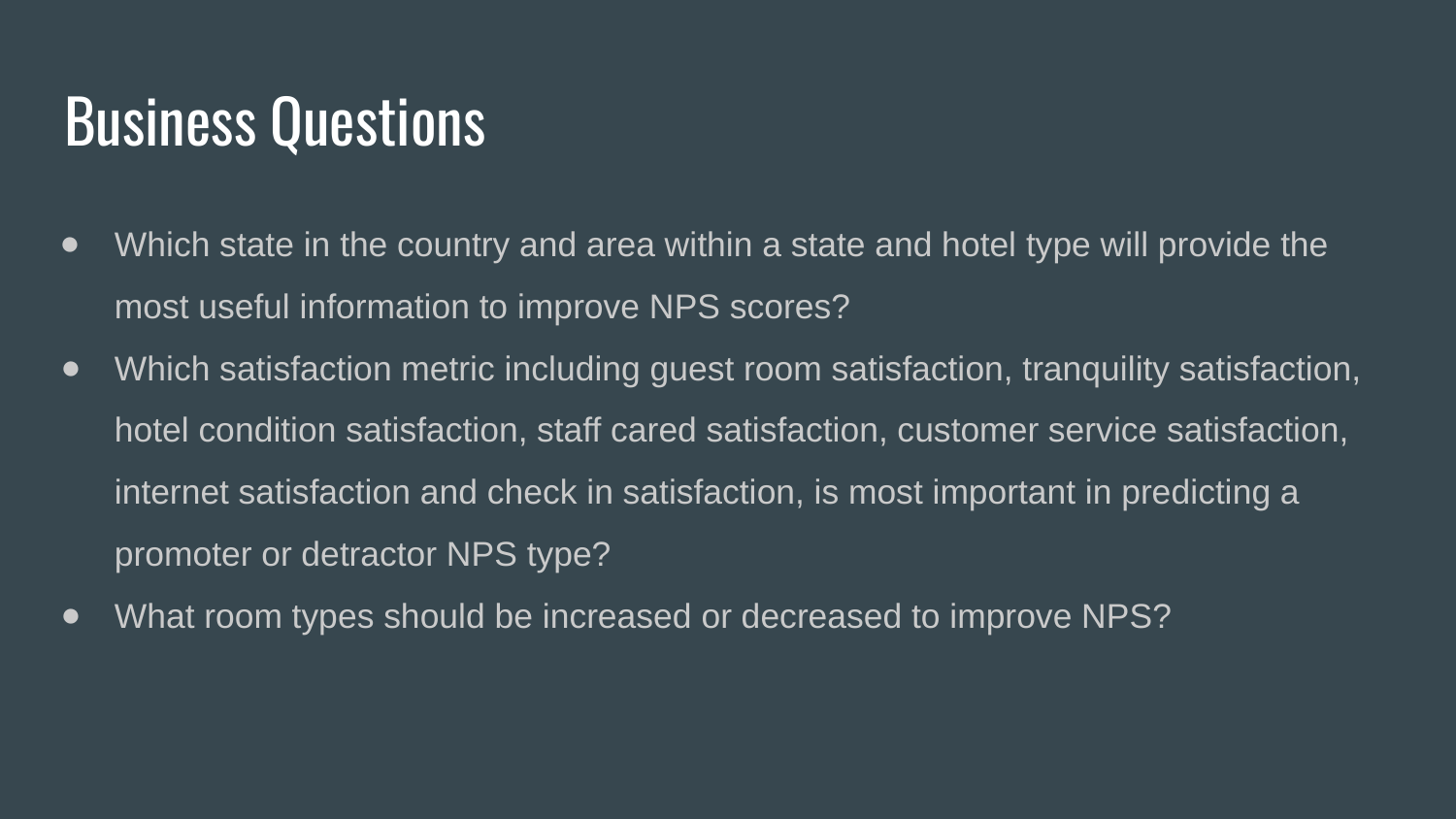

# Business Questions

Which state in the country and area within a state and hotel type will provide the most useful information to improve NPS scores?
Which satisfaction metric including guest room satisfaction, tranquility satisfaction, hotel condition satisfaction, staff cared satisfaction, customer service satisfaction, internet satisfaction and check in satisfaction, is most important in predicting a promoter or detractor NPS type?
What room types should be increased or decreased to improve NPS?